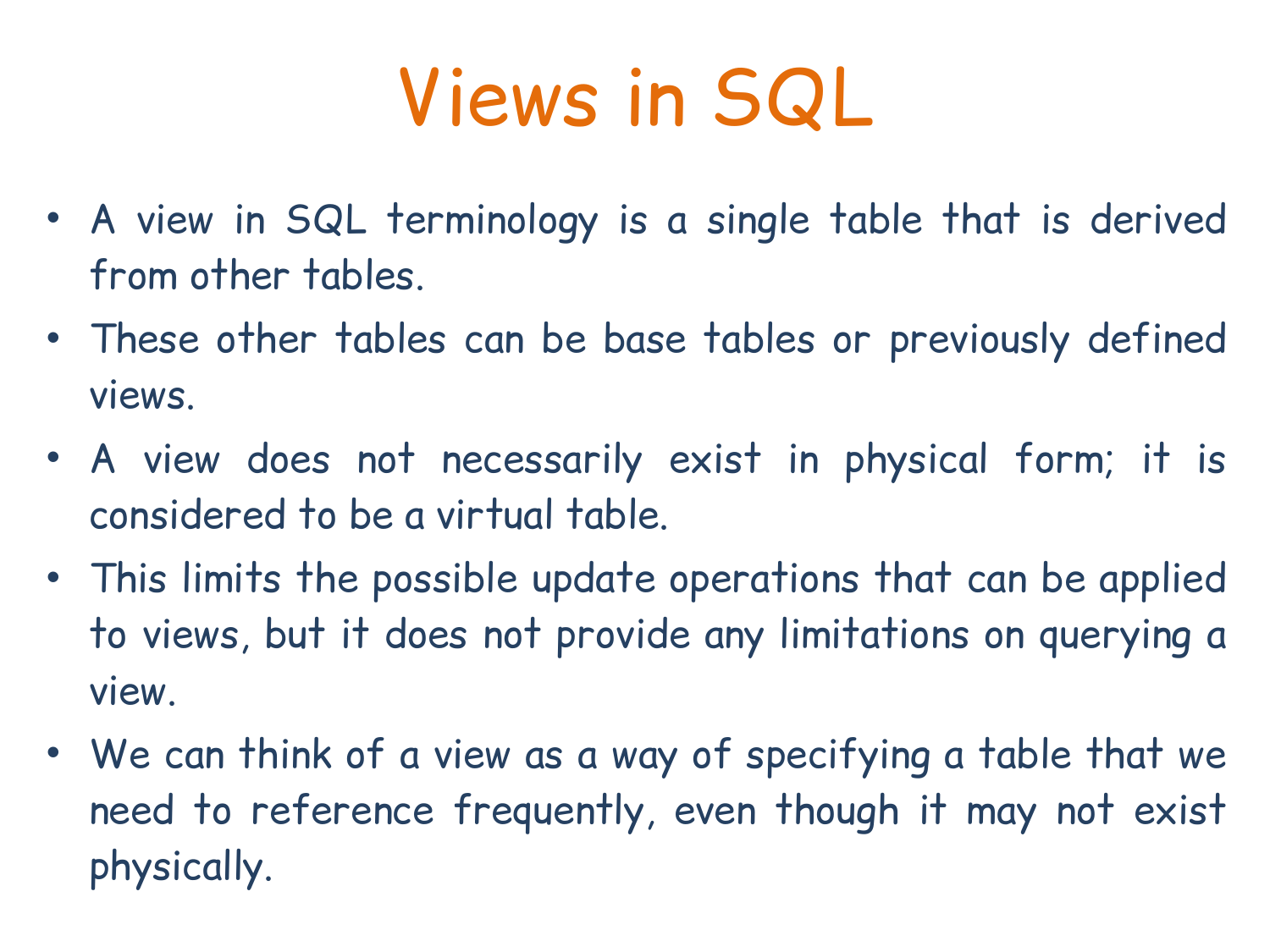

# Views in SQL
A view in SQL terminology is a single table that is derived from other tables.
These other tables can be base tables or previously defined views.
A view does not necessarily exist in physical form; it is considered to be a virtual table.
This limits the possible update operations that can be applied to views, but it does not provide any limitations on querying a view.
We can think of a view as a way of specifying a table that we need to reference frequently, even though it may not exist physically.